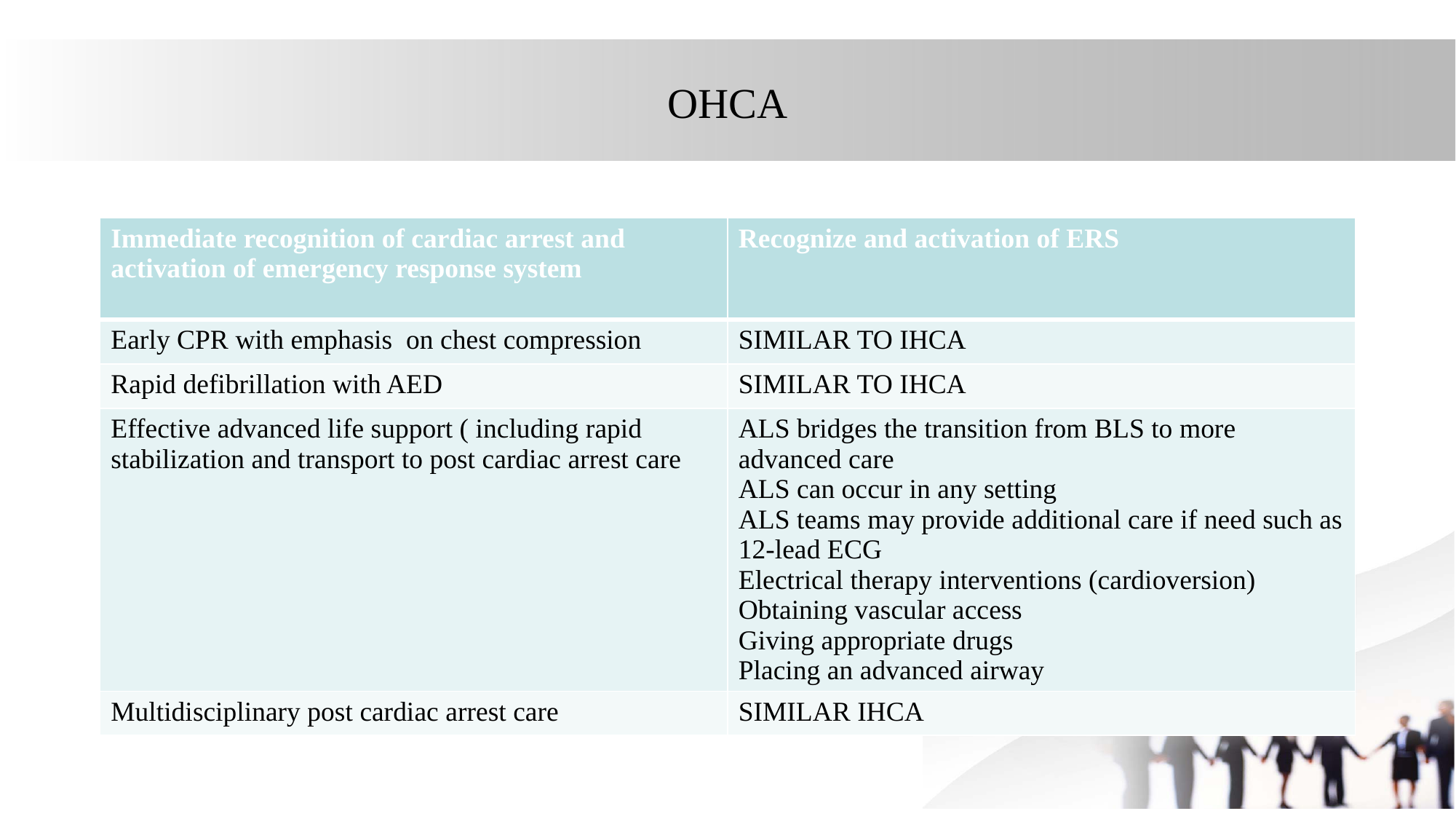

# OHCA
| Immediate recognition of cardiac arrest and activation of emergency response system | Recognize and activation of ERS |
| --- | --- |
| Early CPR with emphasis on chest compression | SIMILAR TO IHCA |
| Rapid defibrillation with AED | SIMILAR TO IHCA |
| Effective advanced life support ( including rapid stabilization and transport to post cardiac arrest care | ALS bridges the transition from BLS to more advanced care ALS can occur in any setting ALS teams may provide additional care if need such as 12-lead ECG Electrical therapy interventions (cardioversion) Obtaining vascular access Giving appropriate drugs Placing an advanced airway |
| Multidisciplinary post cardiac arrest care | SIMILAR IHCA |